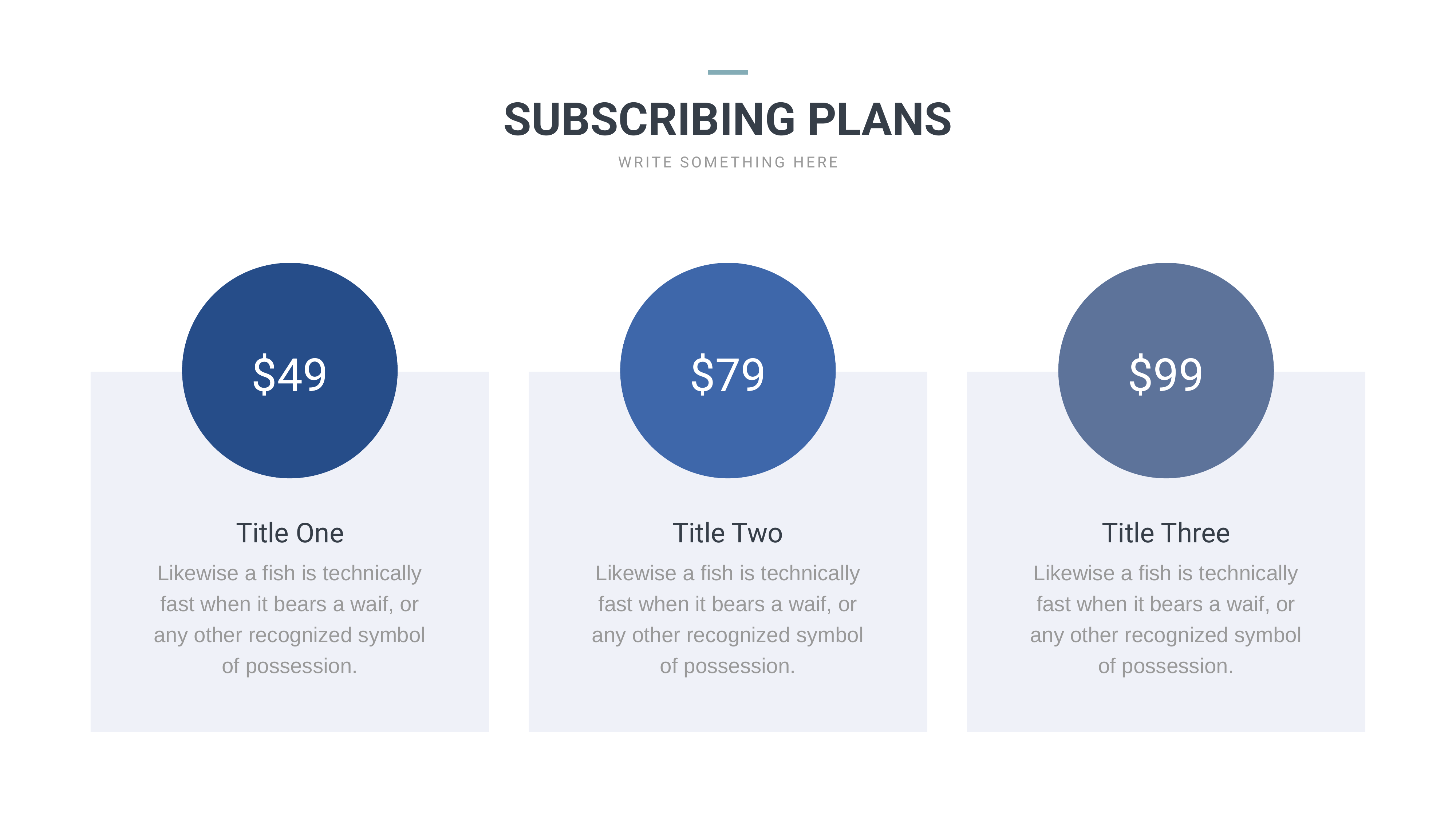

SUBSCRIBING PLANS
WRITE SOMETHING HERE

$49
$79
$99

Title Three
Title Two
Title One
Likewise a fish is technically fast when it bears a waif, or any other recognized symbol of possession.
Likewise a fish is technically fast when it bears a waif, or any other recognized symbol of possession.
Likewise a fish is technically fast when it bears a waif, or any other recognized symbol of possession.